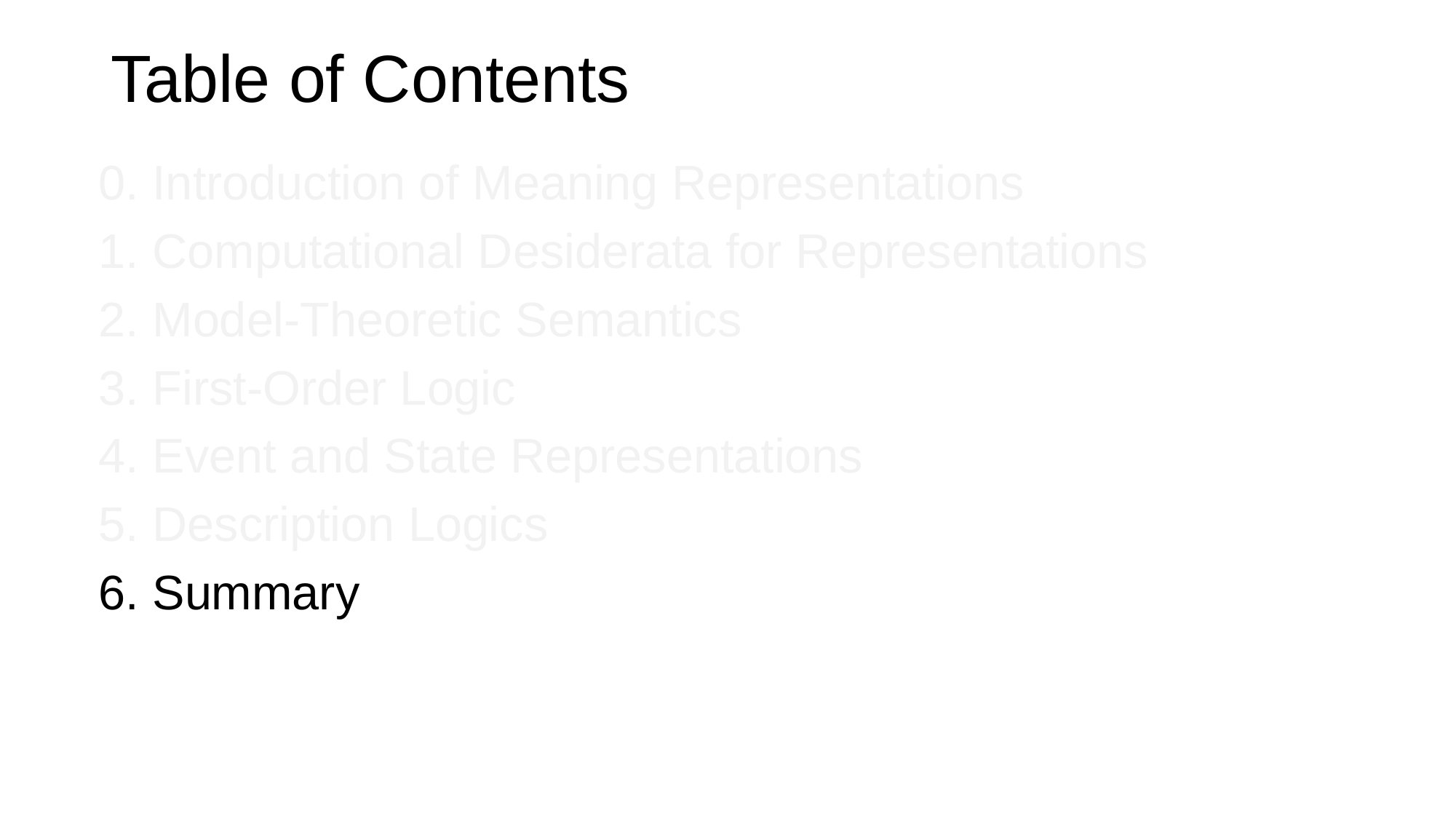

# Table of Contents
0. Introduction of Meaning Representations
1. Computational Desiderata for Representations
2. Model-Theoretic Semantics
3. First-Order Logic
4. Event and State Representations
5. Description Logics
6. Summary